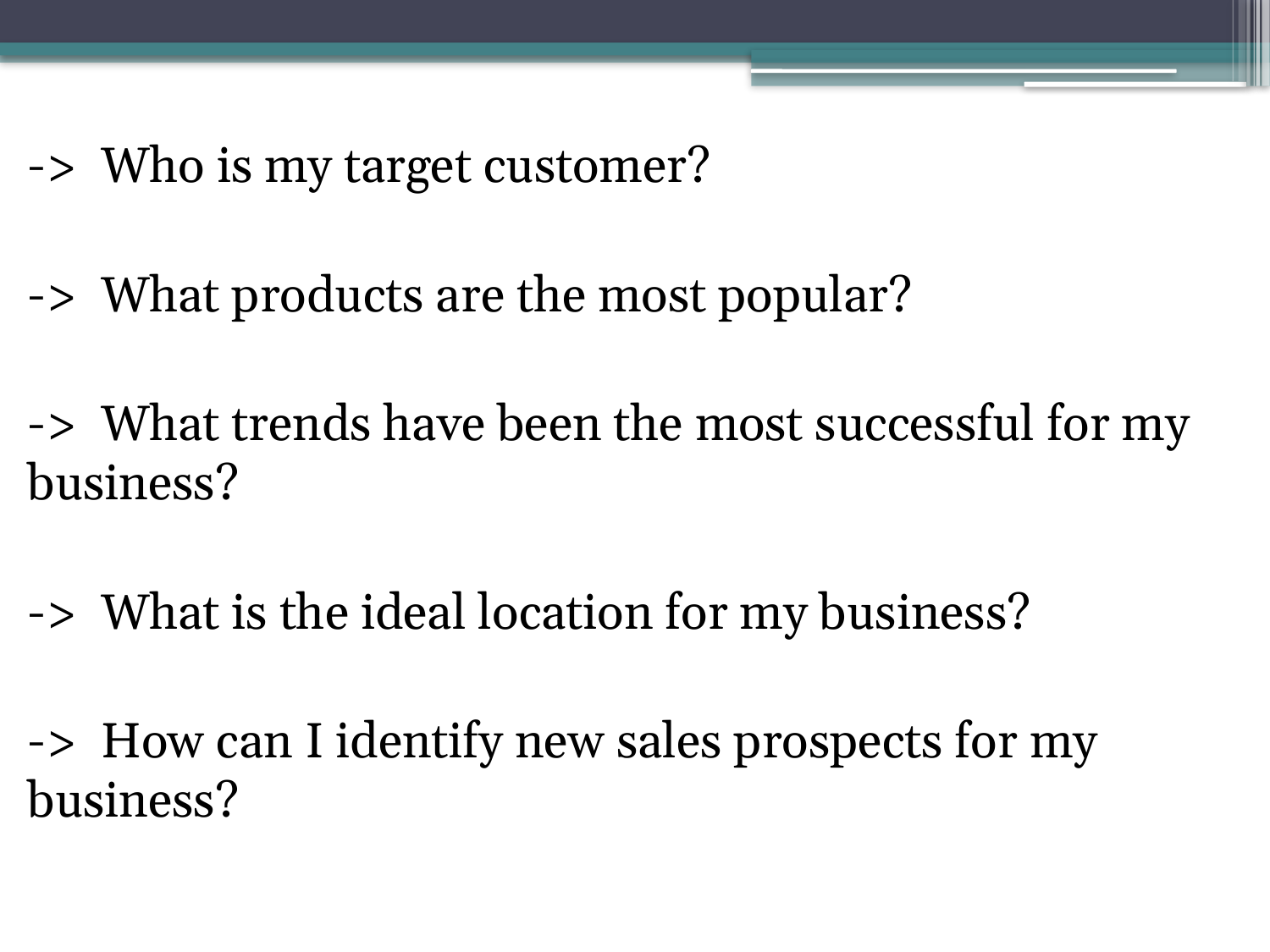

->  Who is my target customer?

->  What products are the most popular?

->  What trends have been the most successful for my business?

->  What is the ideal location for my business?

->  How can I identify new sales prospects for my business?